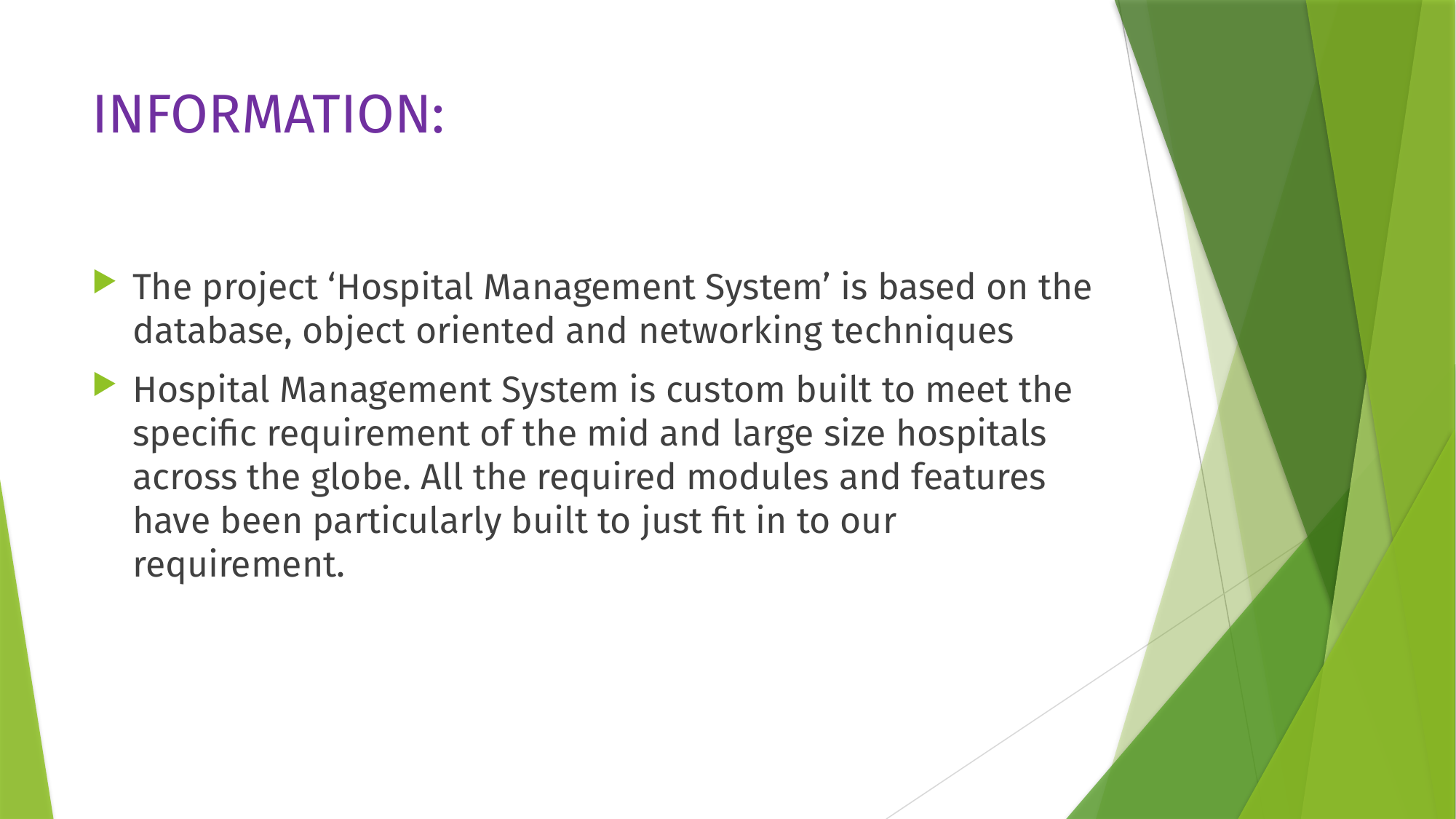

# INFORMATION:
The project ‘Hospital Management System’ is based on the database, object oriented and networking techniques
Hospital Management System is custom built to meet the specific requirement of the mid and large size hospitals across the globe. All the required modules and features have been particularly built to just fit in to our requirement.